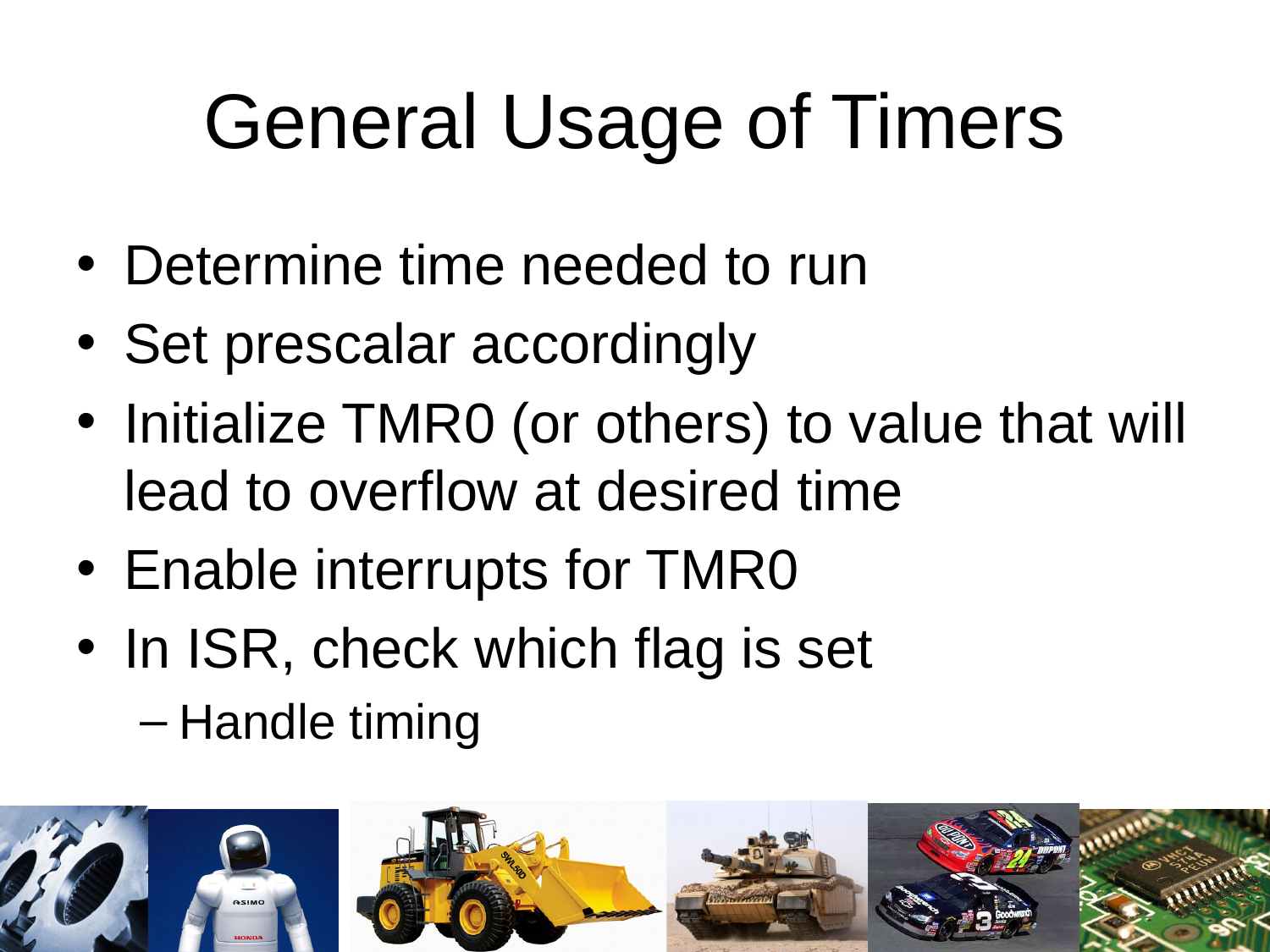

# General Usage of Timers
Determine time needed to run
Set prescalar accordingly
Initialize TMR0 (or others) to value that will lead to overflow at desired time
Enable interrupts for TMR0
In ISR, check which flag is set
Handle timing